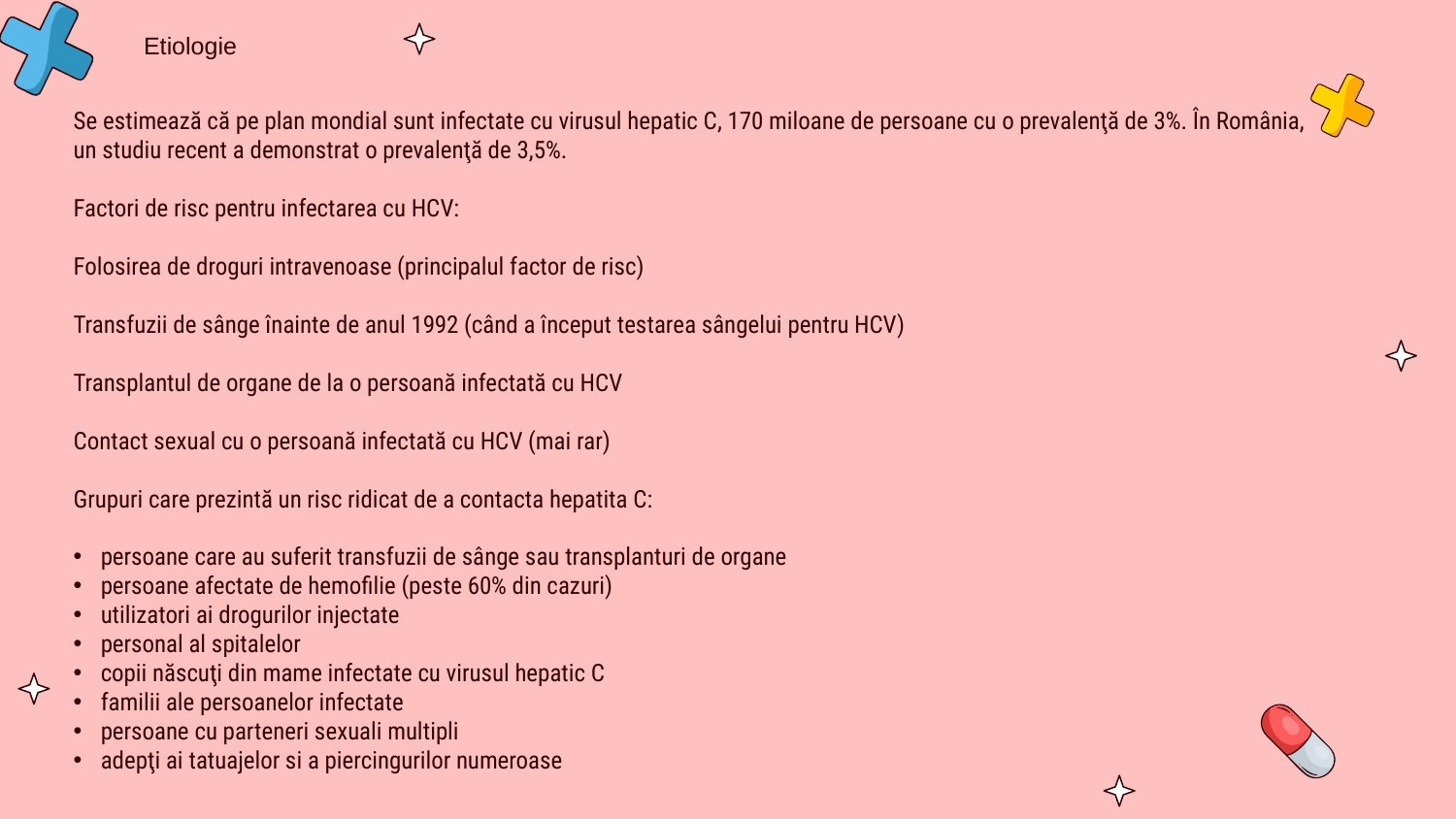

# Etiologie
Se estimează că pe plan mondial sunt infectate cu virusul hepatic C, 170 miloane de persoane cu o prevalenţă de 3%. În România, un studiu recent a demonstrat o prevalenţă de 3,5%.

Factori de risc pentru infectarea cu HCV:

Folosirea de droguri intravenoase (principalul factor de risc)

Transfuzii de sânge înainte de anul 1992 (când a început testarea sângelui pentru HCV)

Transplantul de organe de la o persoană infectată cu HCV

Contact sexual cu o persoană infectată cu HCV (mai rar)

Grupuri care prezintă un risc ridicat de a contacta hepatita C:

persoane care au suferit transfuzii de sânge sau transplanturi de organe
persoane afectate de hemofilie (peste 60% din cazuri)
utilizatori ai drogurilor injectate
personal al spitalelor
copii născuţi din mame infectate cu virusul hepatic C
familii ale persoanelor infectate
persoane cu parteneri sexuali multipli
adepţi ai tatuajelor si a piercingurilor numeroase